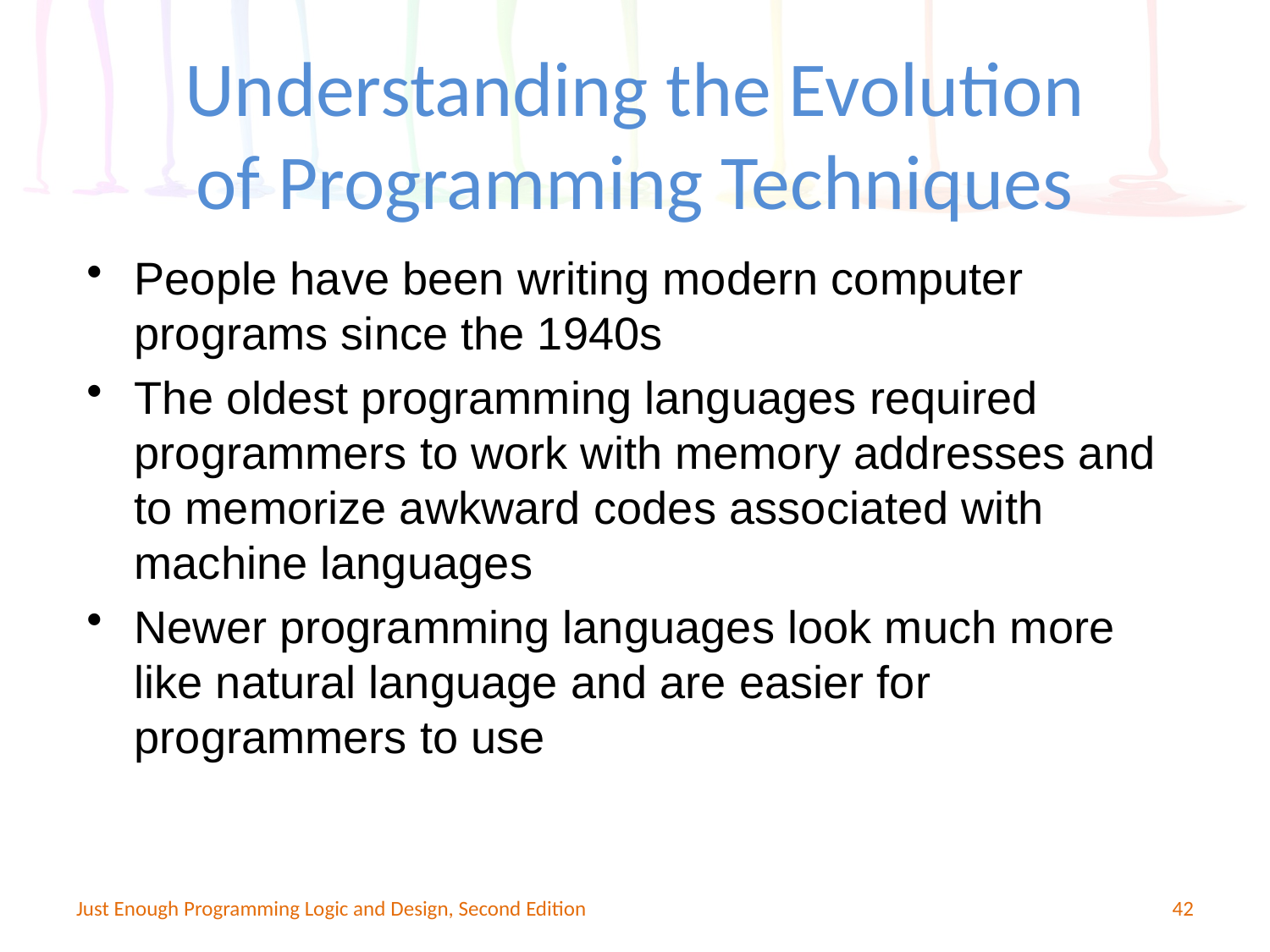

Understanding the Evolution
of Programming Techniques
People have been writing modern computer programs since the 1940s
The oldest programming languages required programmers to work with memory addresses and to memorize awkward codes associated with machine languages
Newer programming languages look much more like natural language and are easier for programmers to use

Just Enough Programming Logic and Design, Second Edition
42